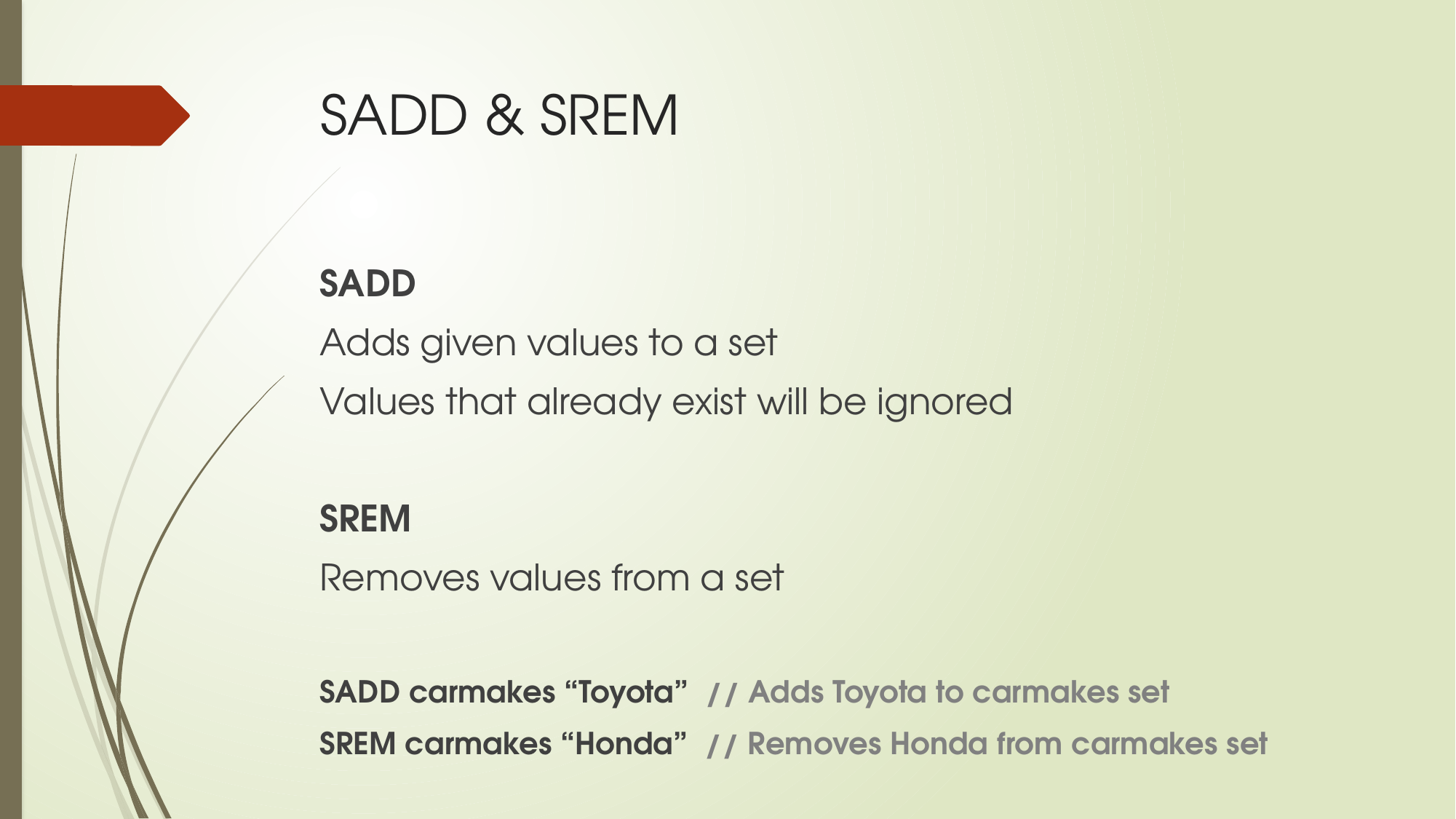

# SADD & SREM
SADD
Adds given values to a set
Values that already exist will be ignored

SREM
Removes values from a set

SADD carmakes “Toyota”  // Adds Toyota to carmakes set
SREM carmakes “Honda”  // Removes Honda from carmakes set